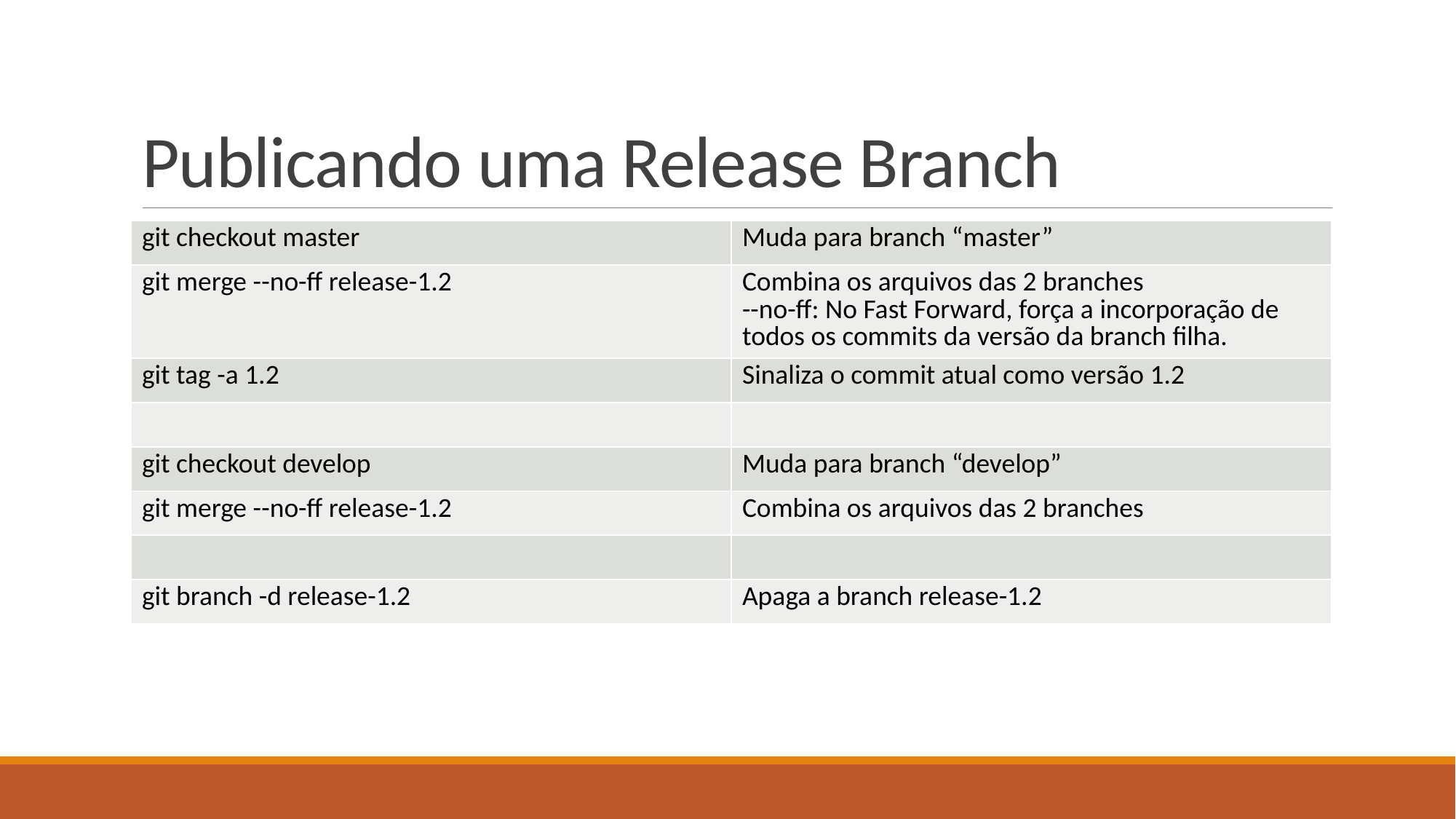

# Publicando uma Release Branch
| git checkout master | Muda para branch “master” |
| --- | --- |
| git merge --no-ff release-1.2 | Combina os arquivos das 2 branches --no-ff: No Fast Forward, força a incorporação de todos os commits da versão da branch filha. |
| git tag -a 1.2 | Sinaliza o commit atual como versão 1.2 |
|  |  |
| git checkout develop | Muda para branch “develop” |
| git merge --no-ff release-1.2 | Combina os arquivos das 2 branches |
|  |  |
| git branch -d release-1.2 | Apaga a branch release-1.2 |